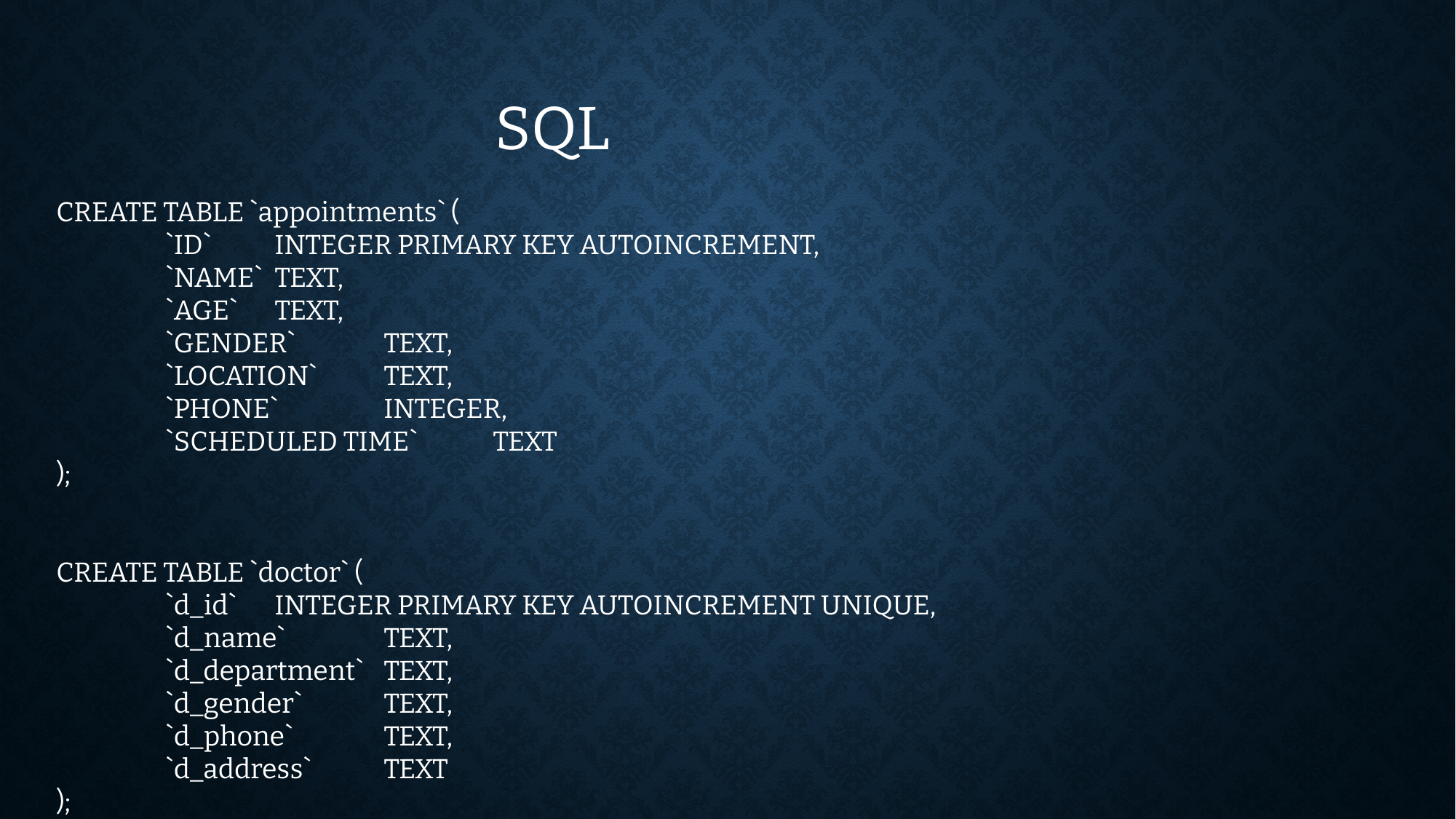

SQL

CREATE TABLE `appointments` (
	`ID`	INTEGER PRIMARY KEY AUTOINCREMENT,
	`NAME`	TEXT,
	`AGE`	TEXT,
	`GENDER`	TEXT,
	`LOCATION`	TEXT,
	`PHONE`	INTEGER,
	`SCHEDULED TIME`	TEXT
);

CREATE TABLE `doctor` (
	`d_id`	INTEGER PRIMARY KEY AUTOINCREMENT UNIQUE,
	`d_name`	TEXT,
	`d_department`	TEXT,
	`d_gender`	TEXT,
	`d_phone`	TEXT,
	`d_address`	TEXT
);